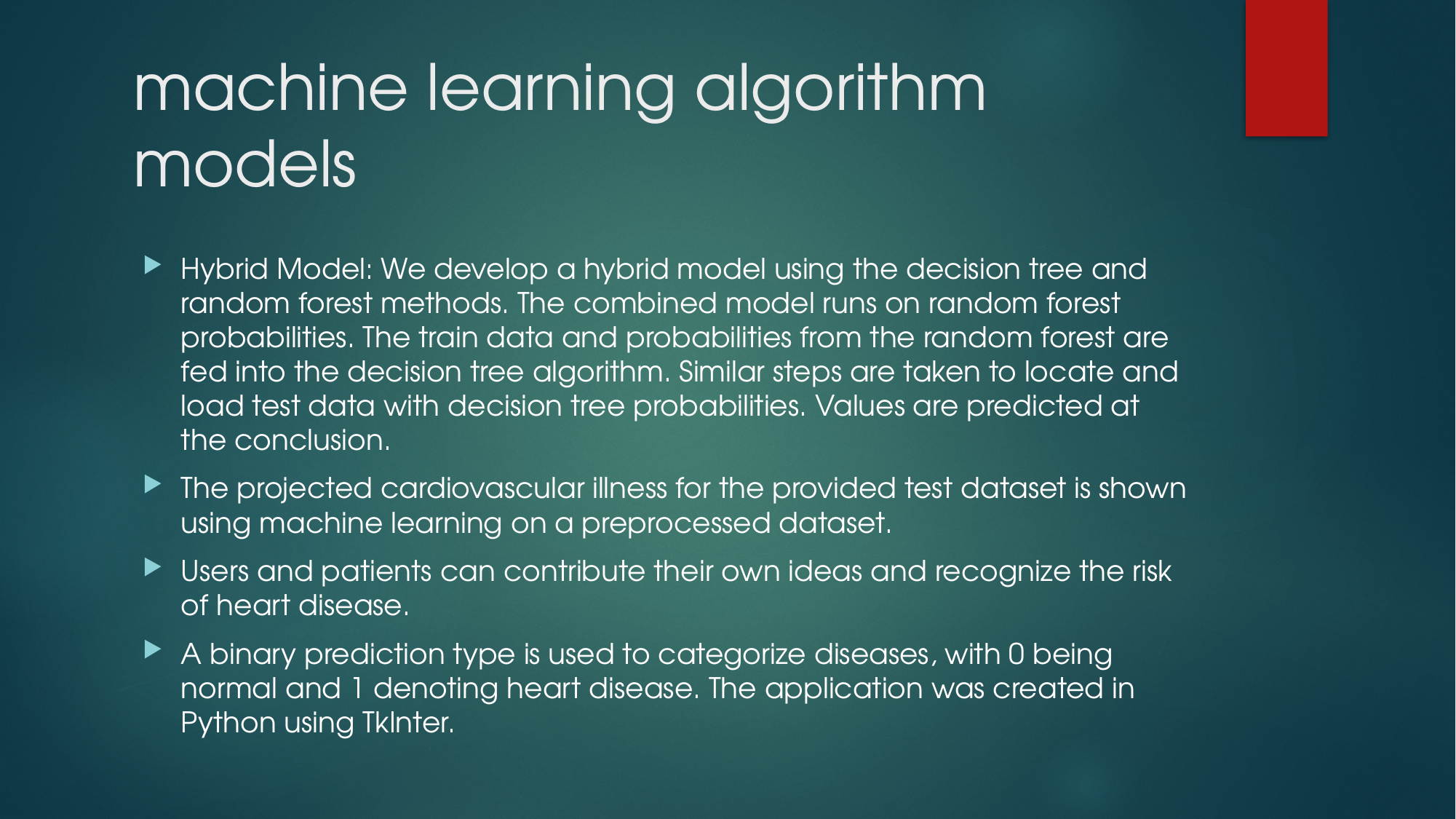

# machine learning algorithm models
Hybrid Model: We develop a hybrid model using the decision tree and random forest methods. The combined model runs on random forest probabilities. The train data and probabilities from the random forest are fed into the decision tree algorithm. Similar steps are taken to locate and load test data with decision tree probabilities. Values are predicted at the conclusion.
The projected cardiovascular illness for the provided test dataset is shown using machine learning on a preprocessed dataset.
Users and patients can contribute their own ideas and recognize the risk of heart disease.
A binary prediction type is used to categorize diseases, with 0 being normal and 1 denoting heart disease. The application was created in Python using TkInter.